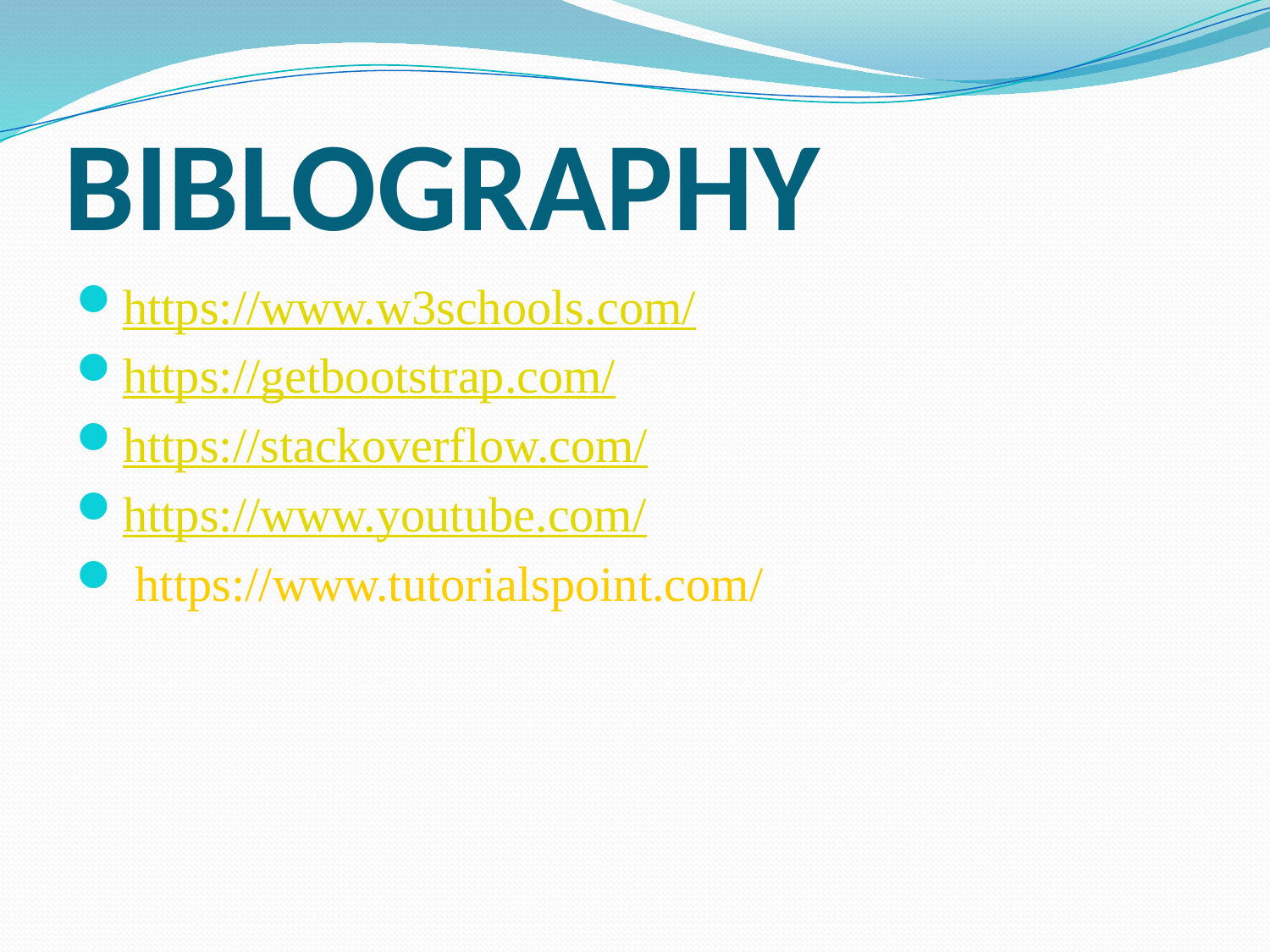

# BIBLOGRAPHY
https://www.w3schools.com/
https://getbootstrap.com/
https://stackoverflow.com/
https://www.youtube.com/
 https://www.tutorialspoint.com/